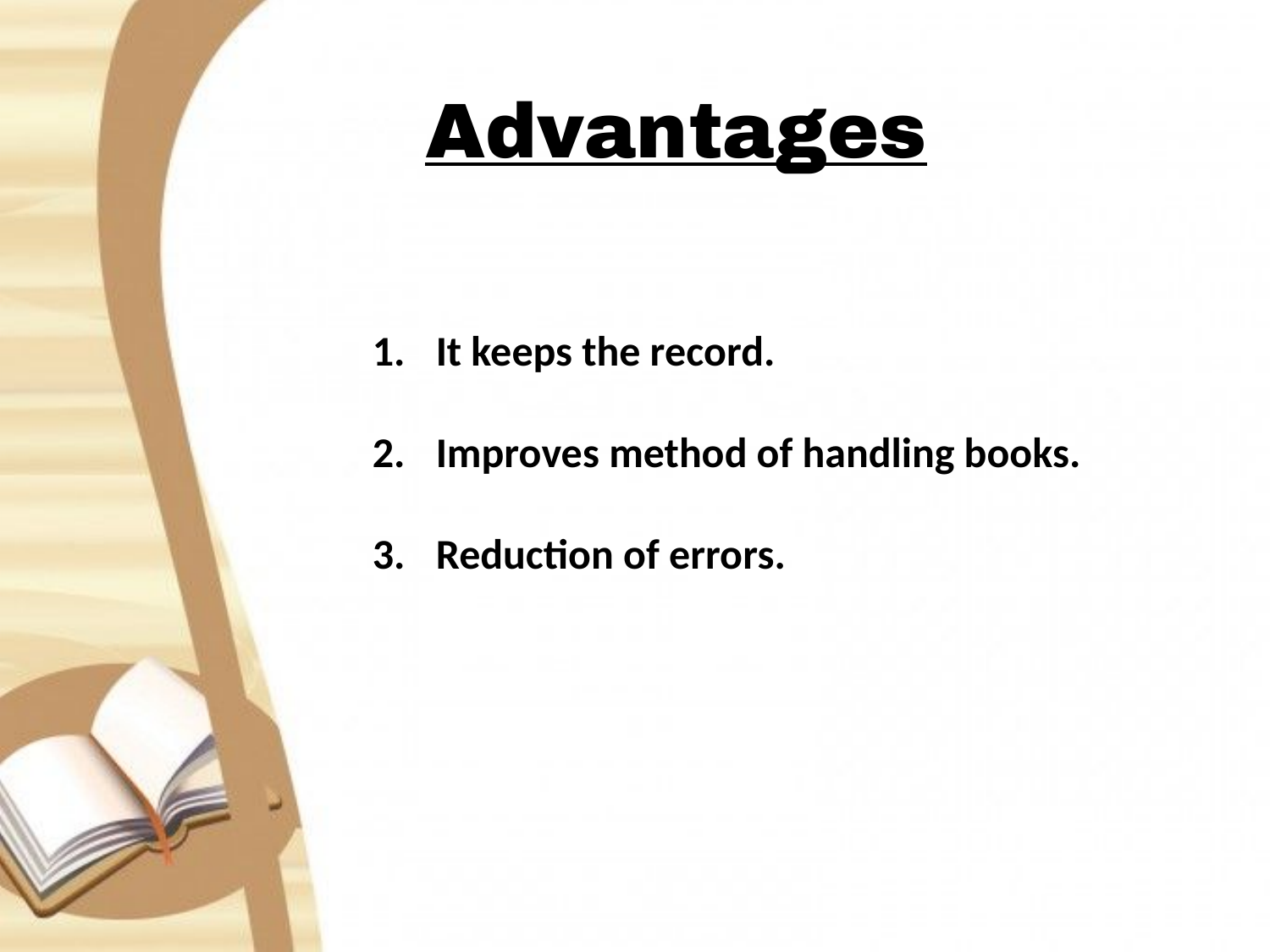

Advantages
It keeps the record.

Improves method of handling books.

Reduction of errors.